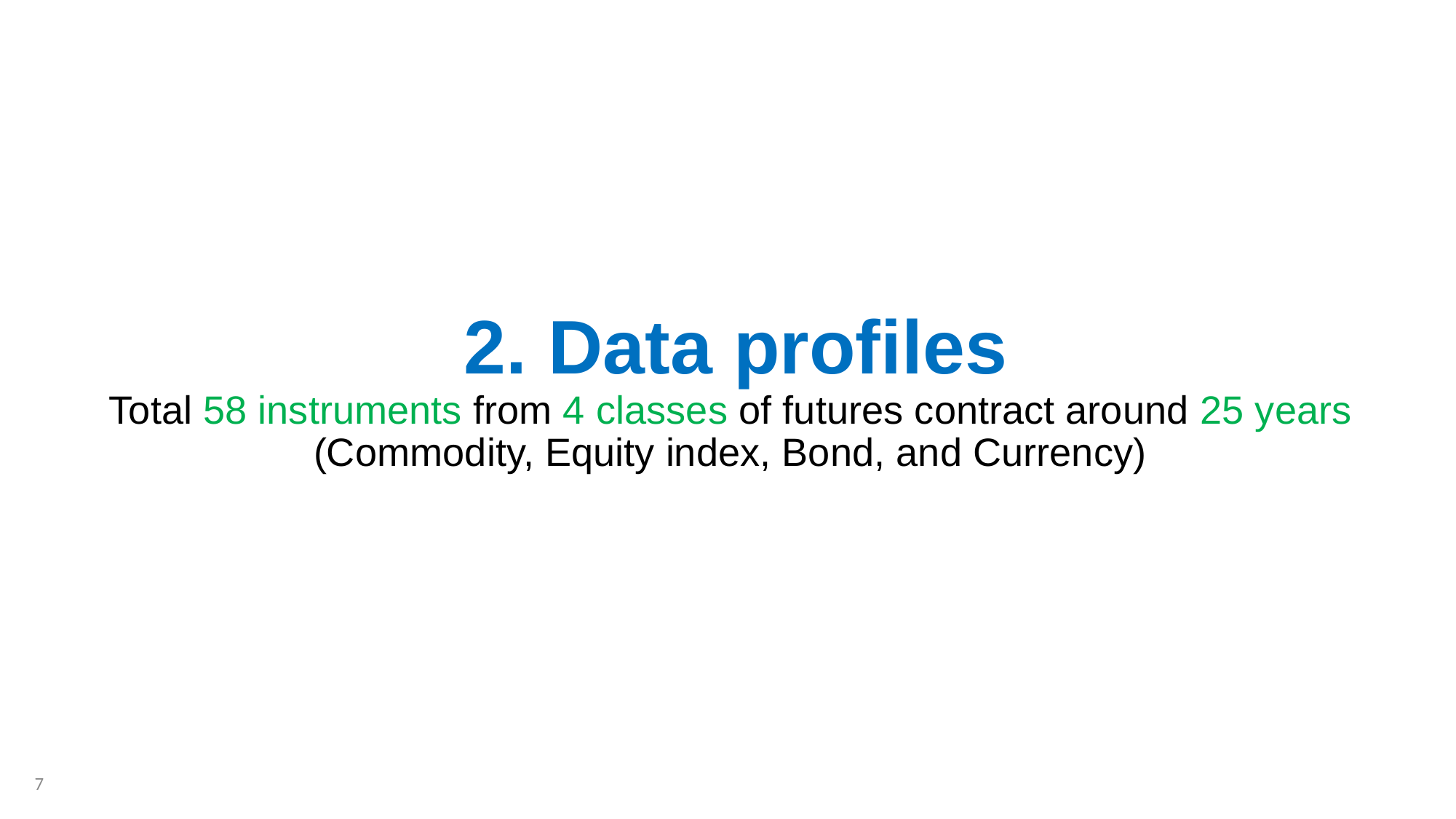

# 2. Data profiles Total 58 instruments from 4 classes of futures contract around 25 years (Commodity, Equity index, Bond, and Currency)
7